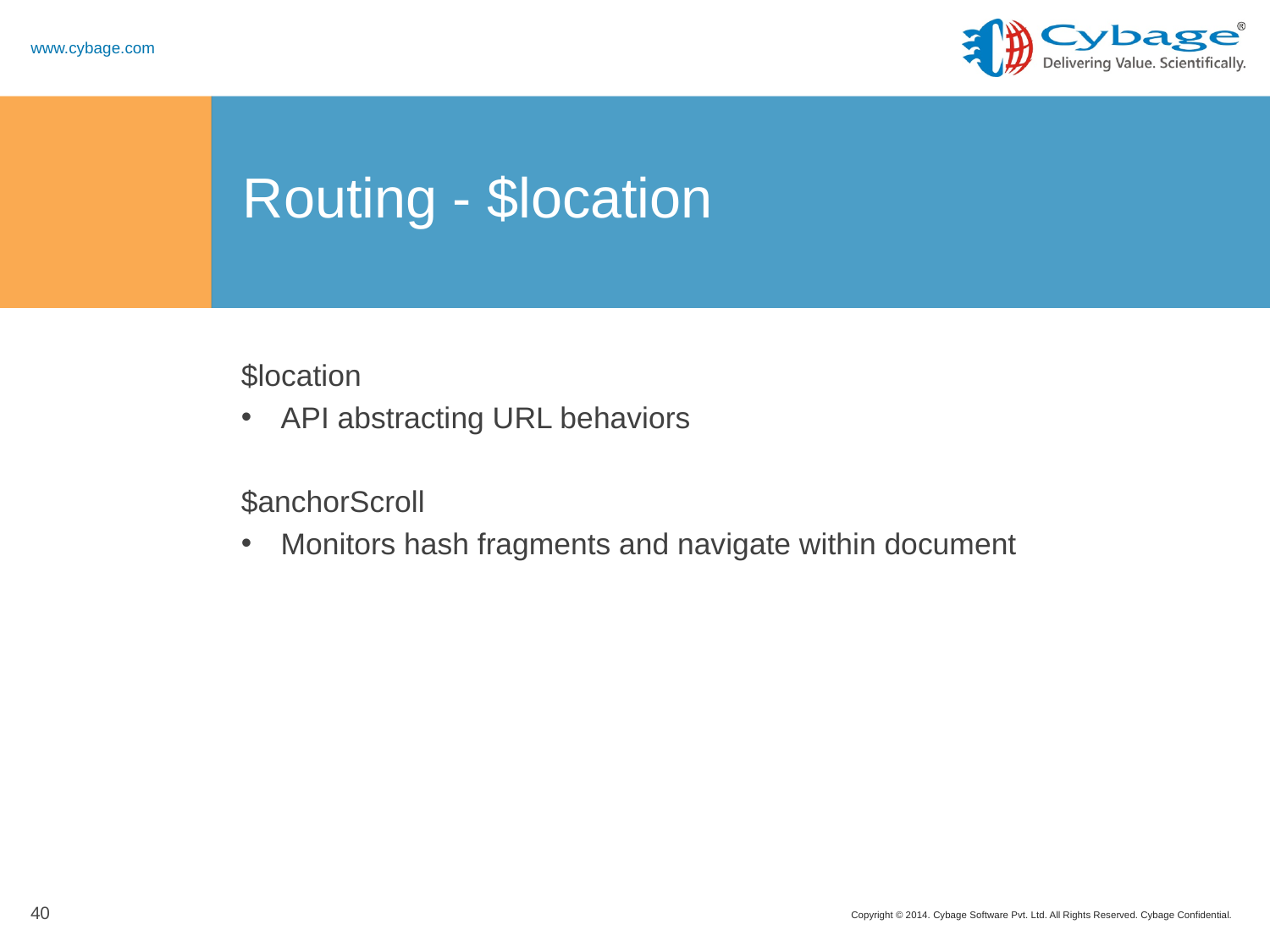

# Routing - $location
$location
API abstracting URL behaviors

$anchorScroll
Monitors hash fragments and navigate within document

40